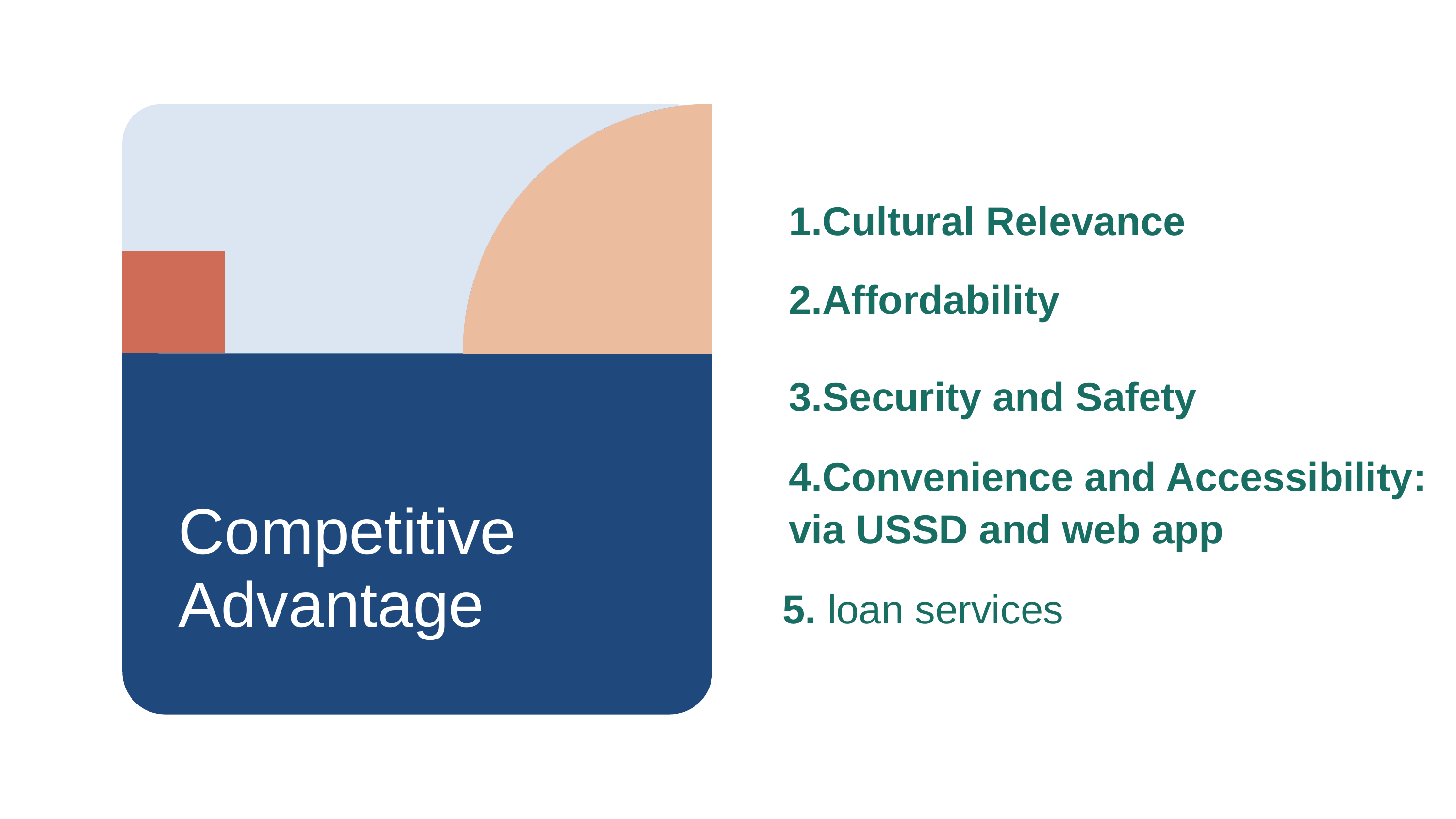

1.Cultural Relevance
4.Convenience and Accessibility: via USSD and web app

2.Affordability
3.Security and Safety
Competitive Advantage
5. loan services